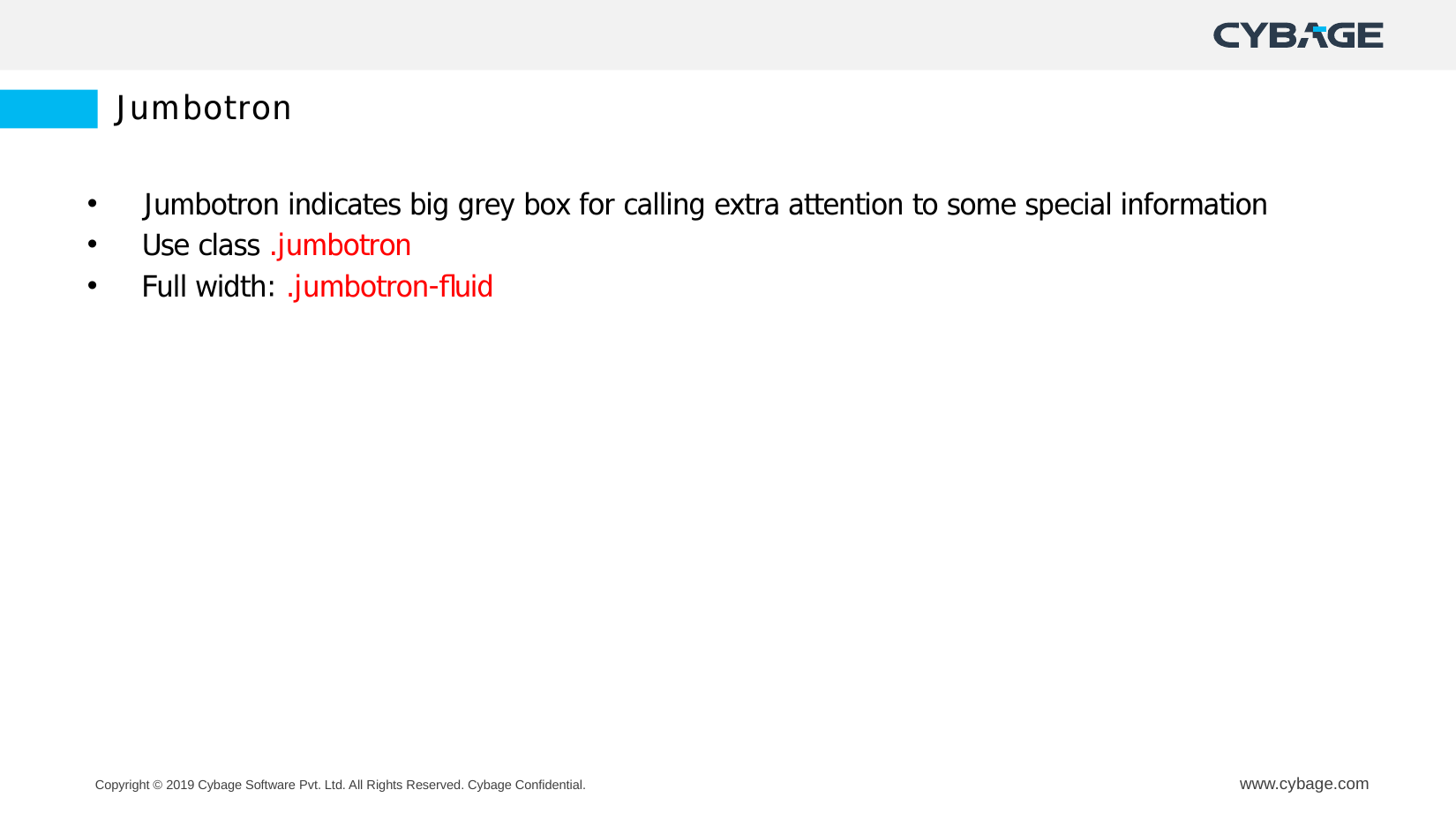

# Jumbotron
Jumbotron indicates big grey box for calling extra attention to some special information
Use class .jumbotron
Full width: .jumbotron-fluid